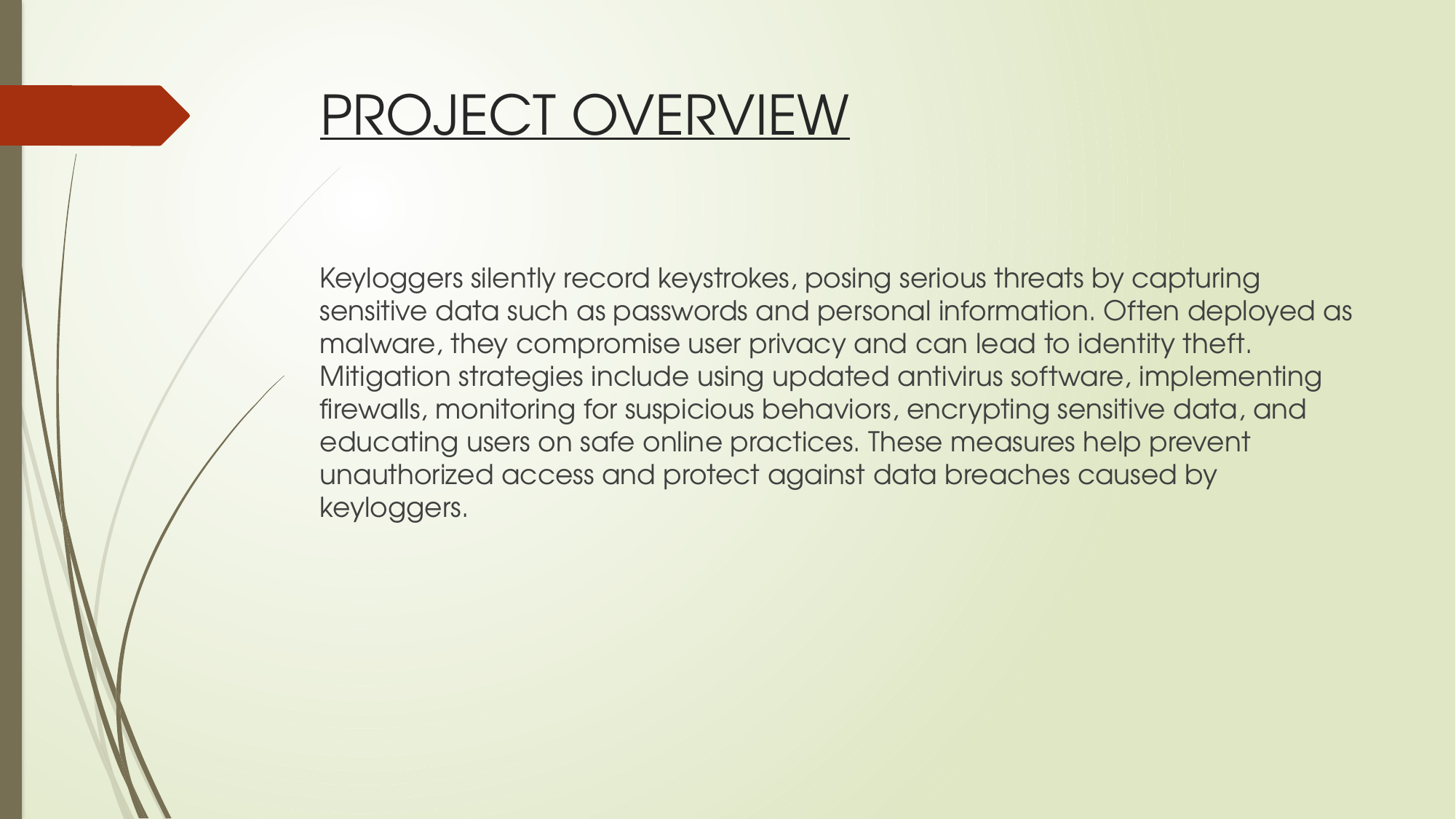

# PROJECT OVERVIEW
Keyloggers silently record keystrokes, posing serious threats by capturing sensitive data such as passwords and personal information. Often deployed as malware, they compromise user privacy and can lead to identity theft. Mitigation strategies include using updated antivirus software, implementing firewalls, monitoring for suspicious behaviors, encrypting sensitive data, and educating users on safe online practices. These measures help prevent unauthorized access and protect against data breaches caused by keyloggers.